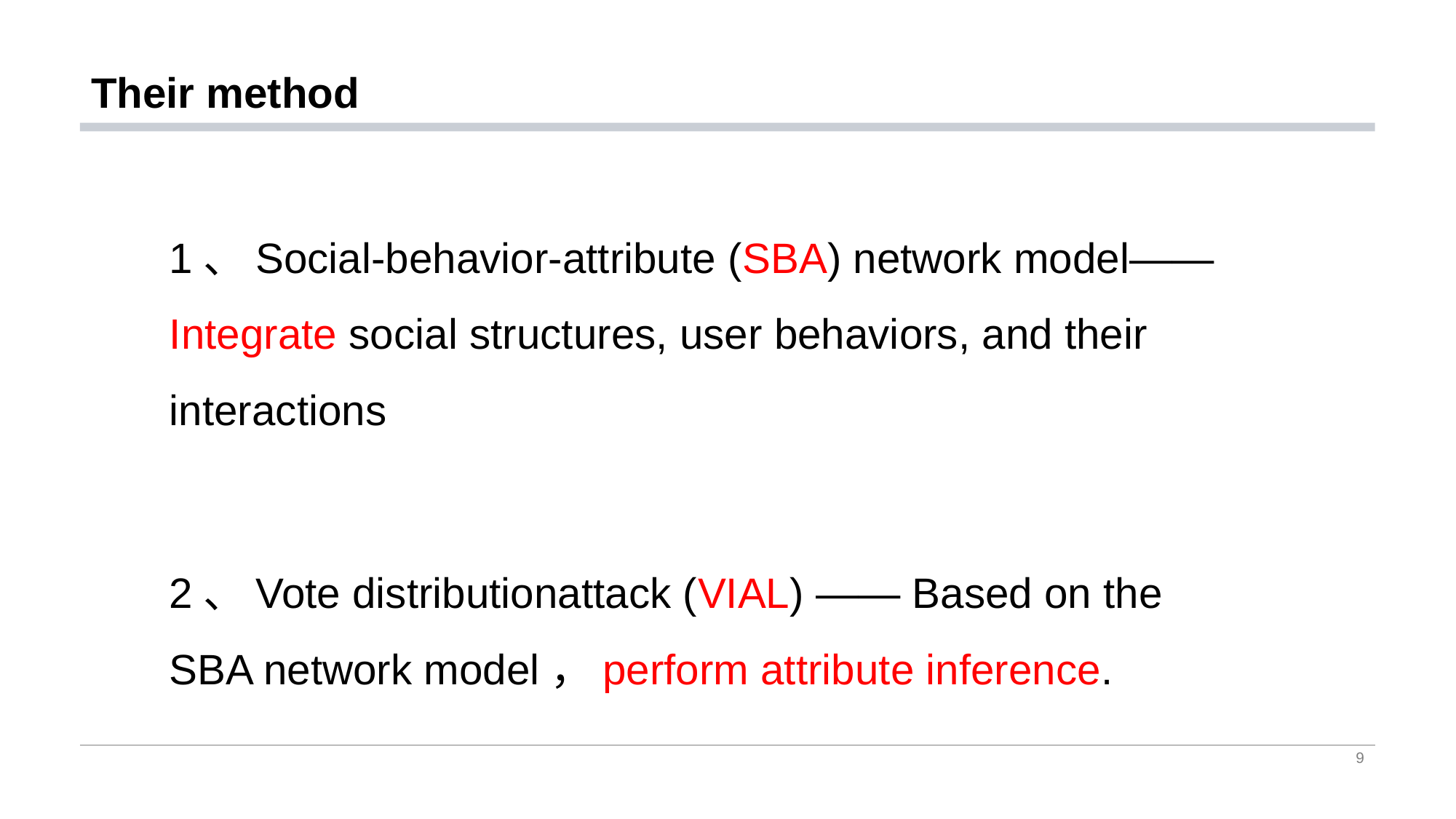

# Their method
1、Social-behavior-attribute (SBA) network model——Integrate social structures, user behaviors, and their interactions

2、Vote distributionattack (VIAL) —— Based on the SBA network model，perform attribute inference.
9